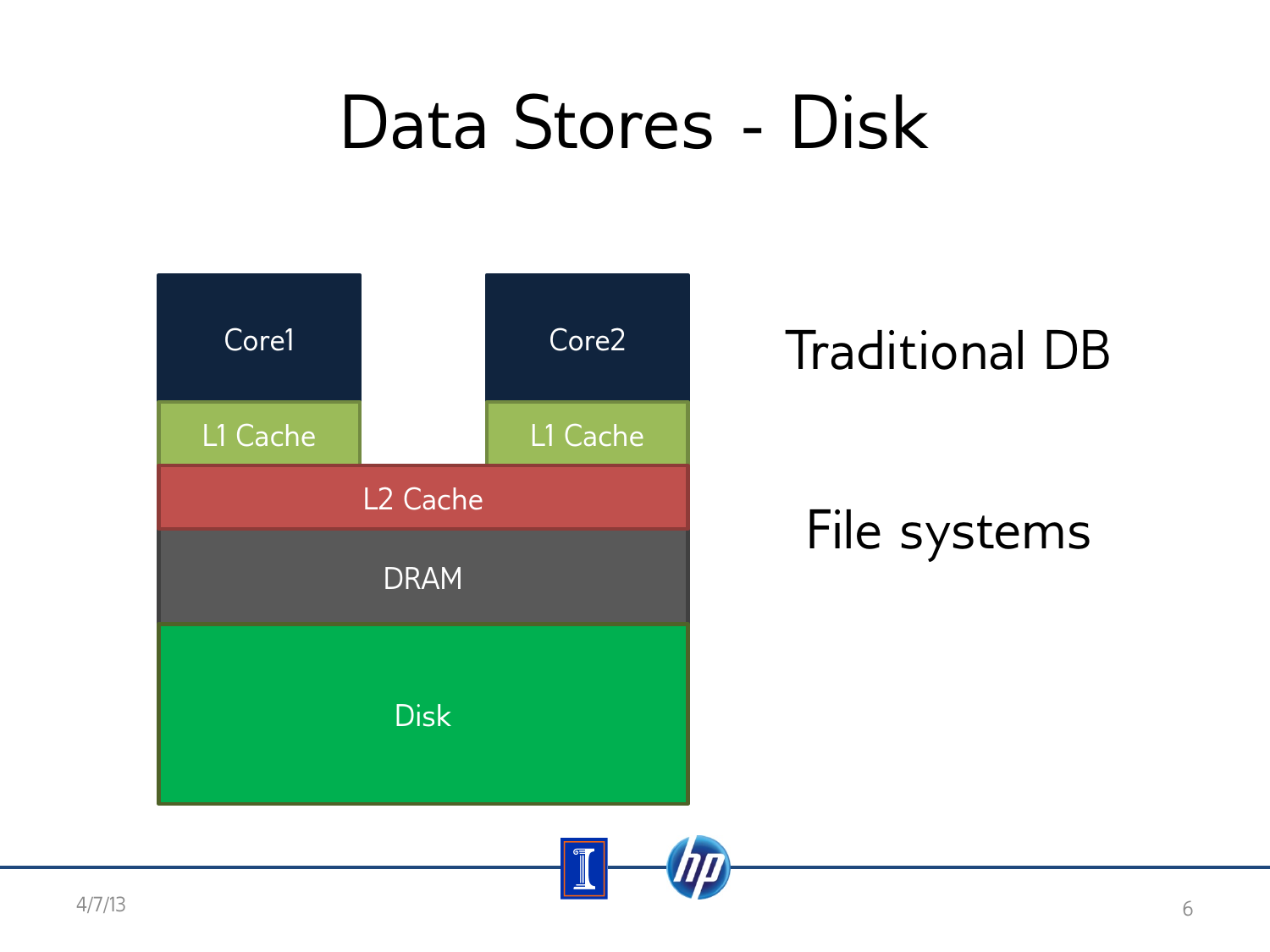

# Data Stores - Disk
Core1
Core2
Traditional DB
L1 Cache
L1 Cache
L2 Cache
L1 Cache
File systems
DRAM
Disk
4/7/13
6